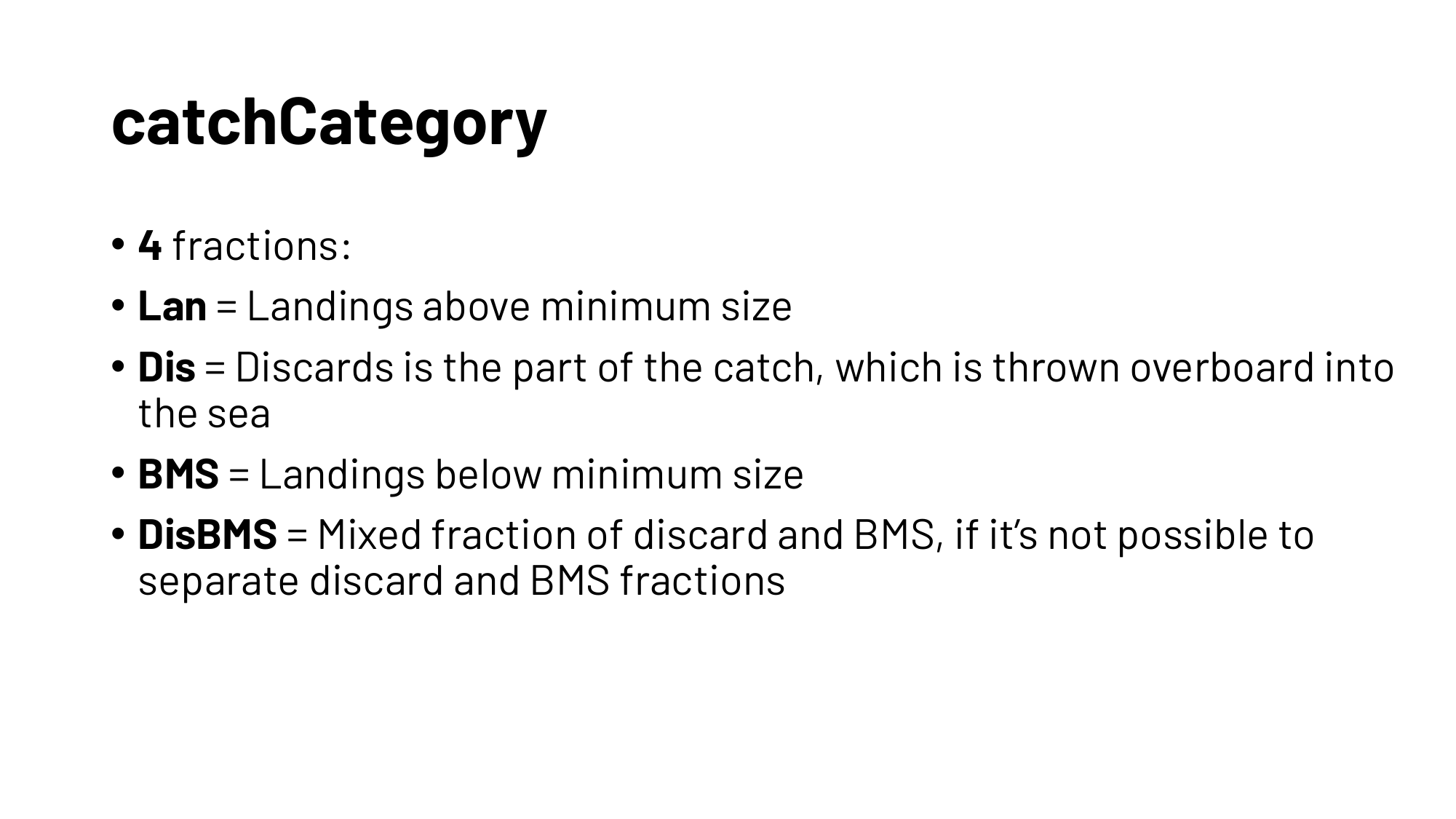

# catchCategory
4 fractions:
Lan = Landings above minimum size
Dis = Discards is the part of the catch, which is thrown overboard into the sea
BMS = Landings below minimum size
DisBMS = Mixed fraction of discard and BMS, if it’s not possible to separate discard and BMS fractions